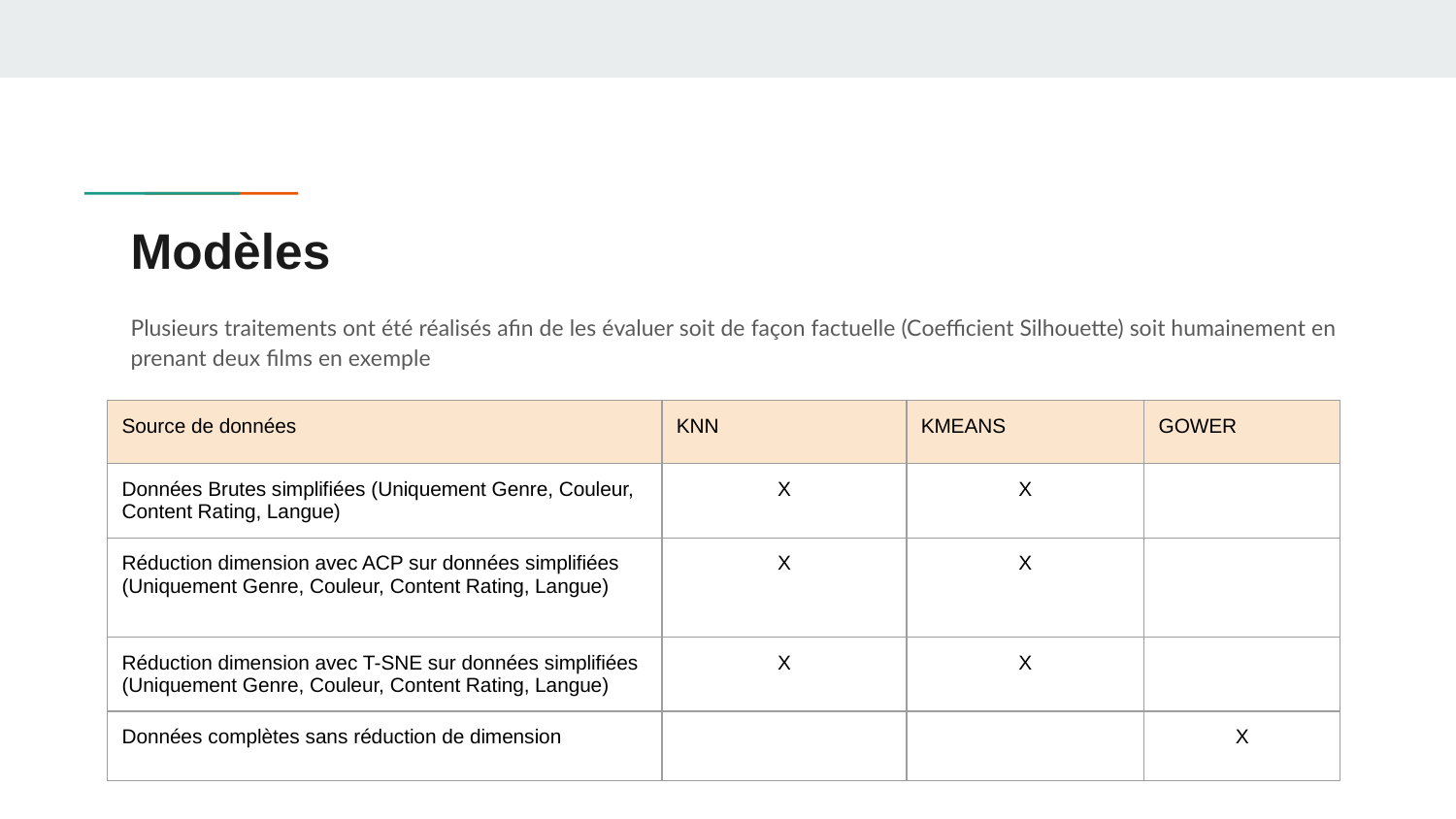

# Modèles
Plusieurs traitements ont été réalisés afin de les évaluer soit de façon factuelle (Coefficient Silhouette) soit humainement en prenant deux films en exemple
| Source de données | KNN | KMEANS | GOWER |
| --- | --- | --- | --- |
| Données Brutes simplifiées (Uniquement Genre, Couleur, Content Rating, Langue) | X | X |  |
| Réduction dimension avec ACP sur données simplifiées (Uniquement Genre, Couleur, Content Rating, Langue) | X | X |  |
| Réduction dimension avec T-SNE sur données simplifiées (Uniquement Genre, Couleur, Content Rating, Langue) | X | X |  |
| Données complètes sans réduction de dimension |  |  | X |